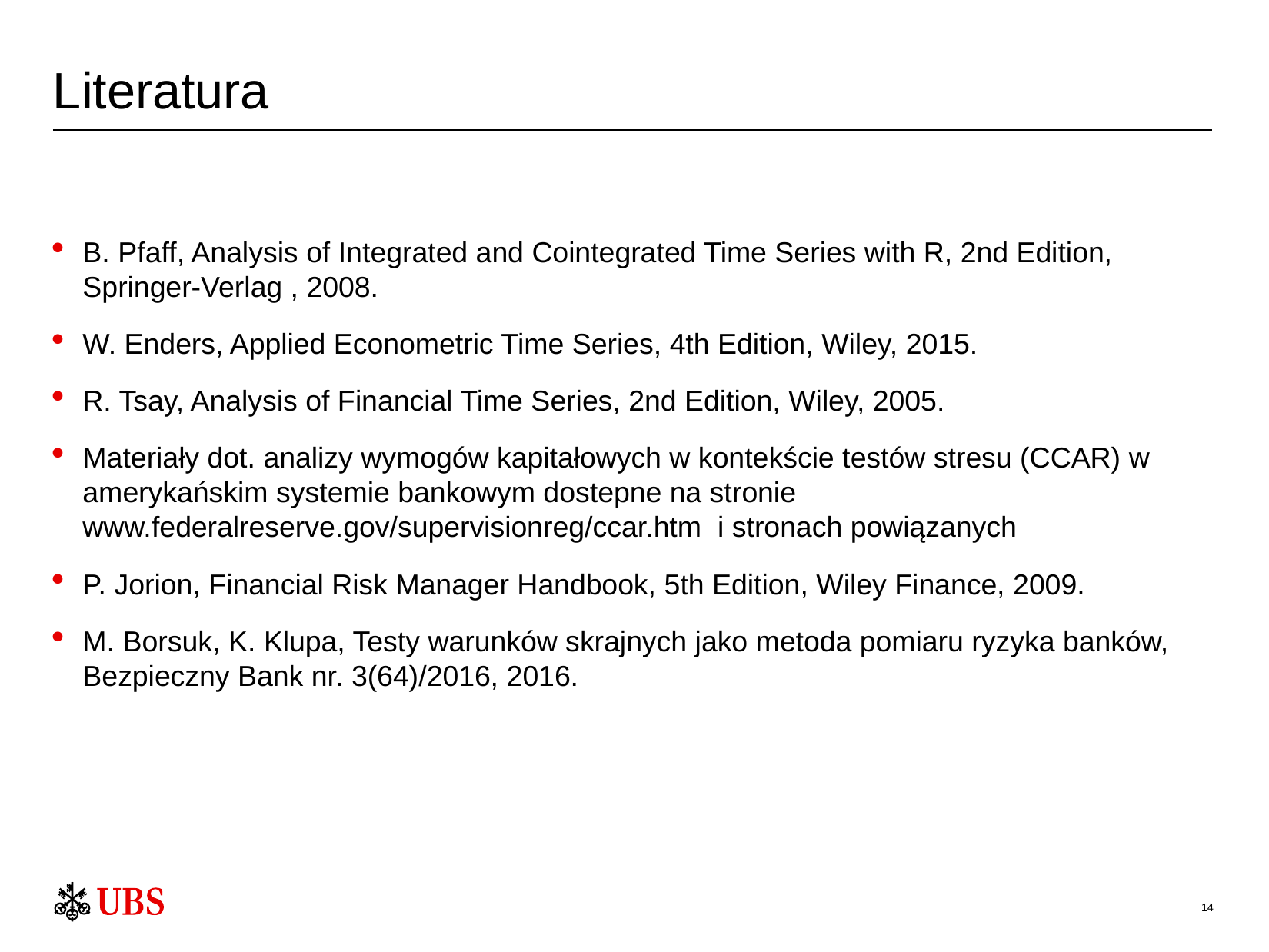

# Literatura
B. Pfaff, Analysis of Integrated and Cointegrated Time Series with R, 2nd Edition, Springer-Verlag , 2008.
W. Enders, Applied Econometric Time Series, 4th Edition, Wiley, 2015.
R. Tsay, Analysis of Financial Time Series, 2nd Edition, Wiley, 2005.
Materiały dot. analizy wymogów kapitałowych w kontekście testów stresu (CCAR) w amerykańskim systemie bankowym dostepne na stronie www.federalreserve.gov/supervisionreg/ccar.htm  i stronach powiązanych
P. Jorion, Financial Risk Manager Handbook, 5th Edition, Wiley Finance, 2009.
M. Borsuk, K. Klupa, Testy warunków skrajnych jako metoda pomiaru ryzyka banków, Bezpieczny Bank nr. 3(64)/2016, 2016.